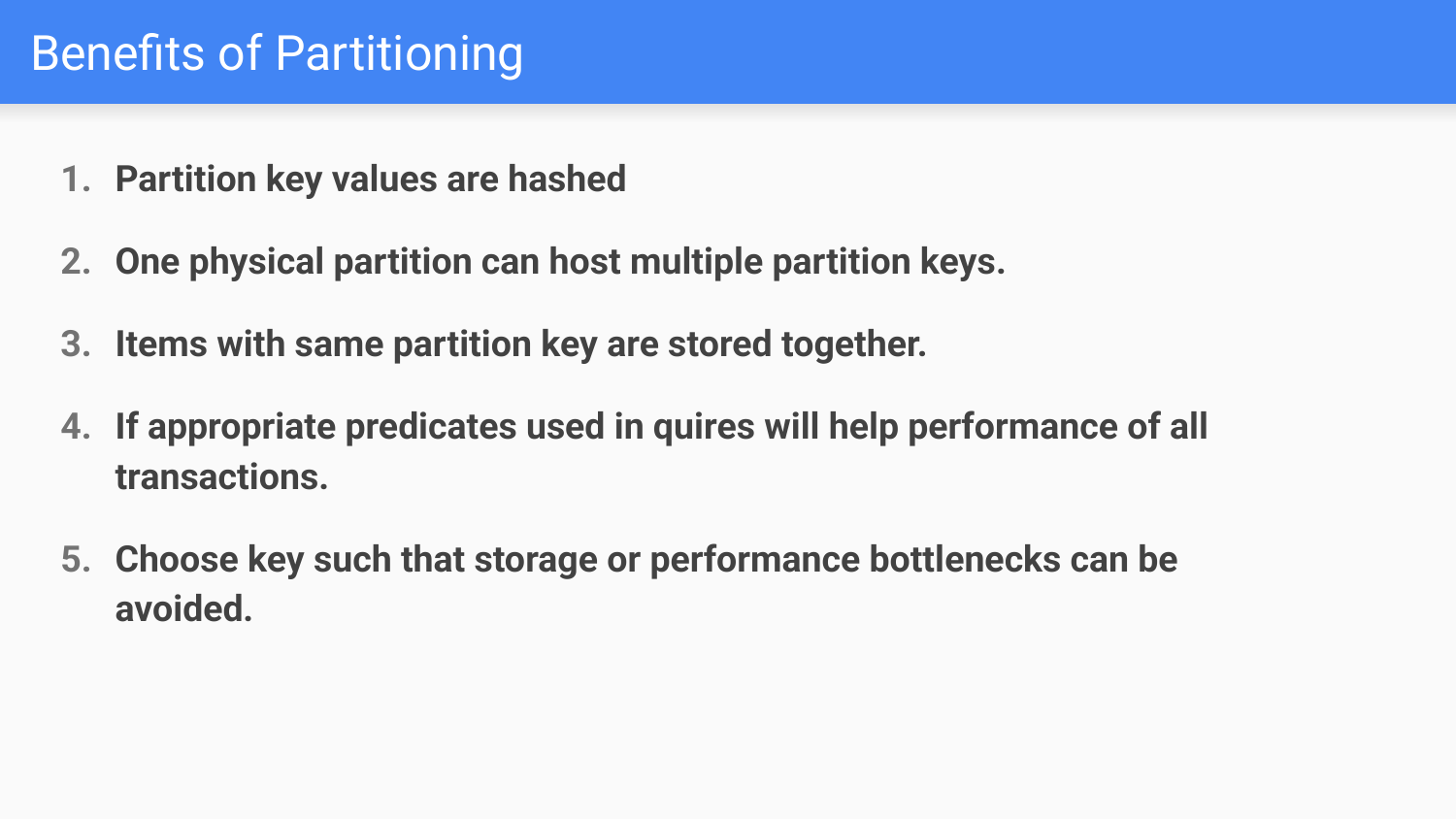

# Benefits of Partitioning
Partition key values are hashed
One physical partition can host multiple partition keys.
Items with same partition key are stored together.
If appropriate predicates used in quires will help performance of all transactions.
Choose key such that storage or performance bottlenecks can be avoided.